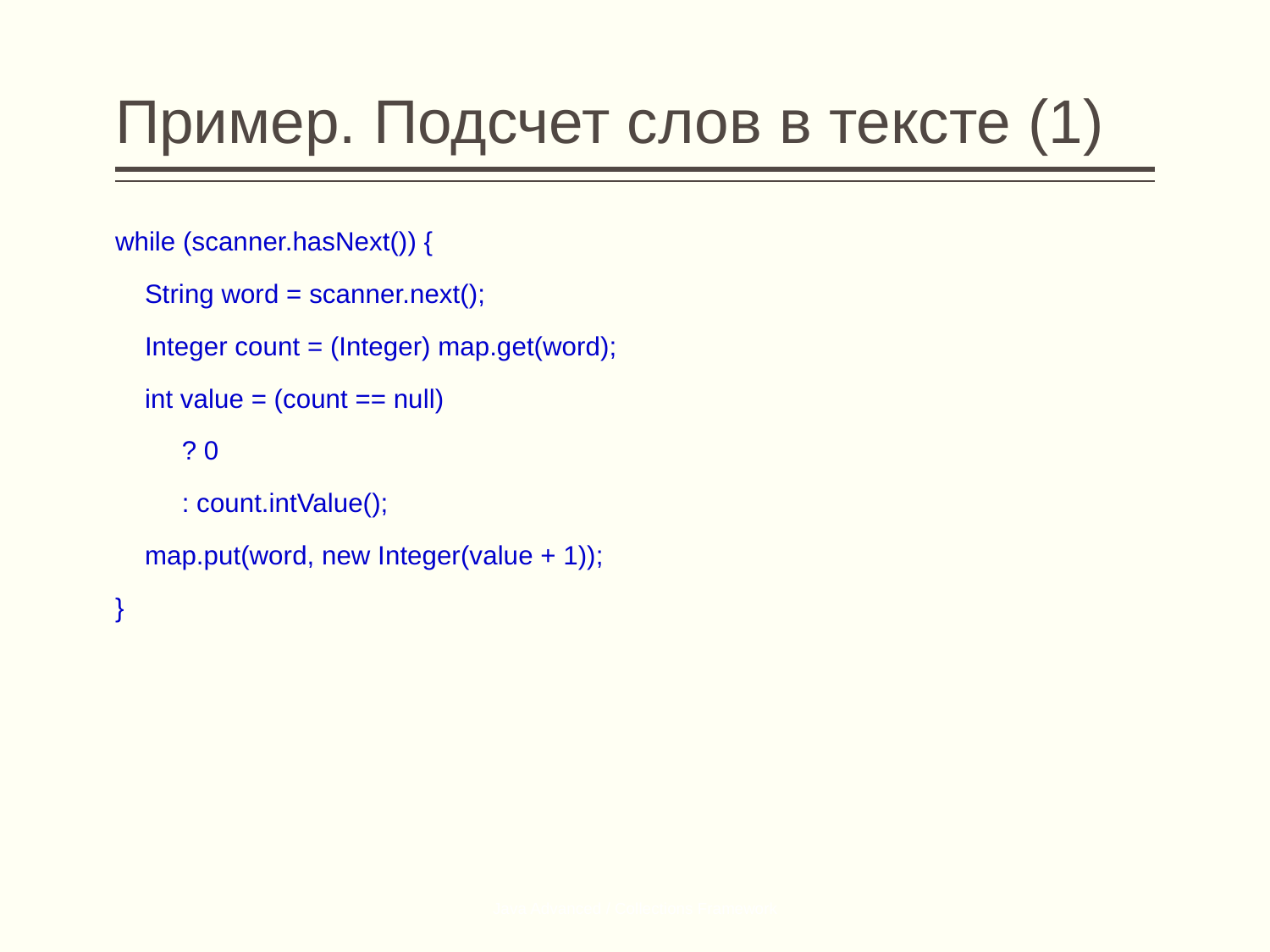

# Пример. Подсчет слов в тексте (1)
while (scanner.hasNext()) {
    String word = scanner.next();
    Integer count = (Integer) map.get(word);
    int value = (count == null)
         ? 0
         : count.intValue();
    map.put(word, new Integer(value + 1));
}
Java Advanced / Collections Framework